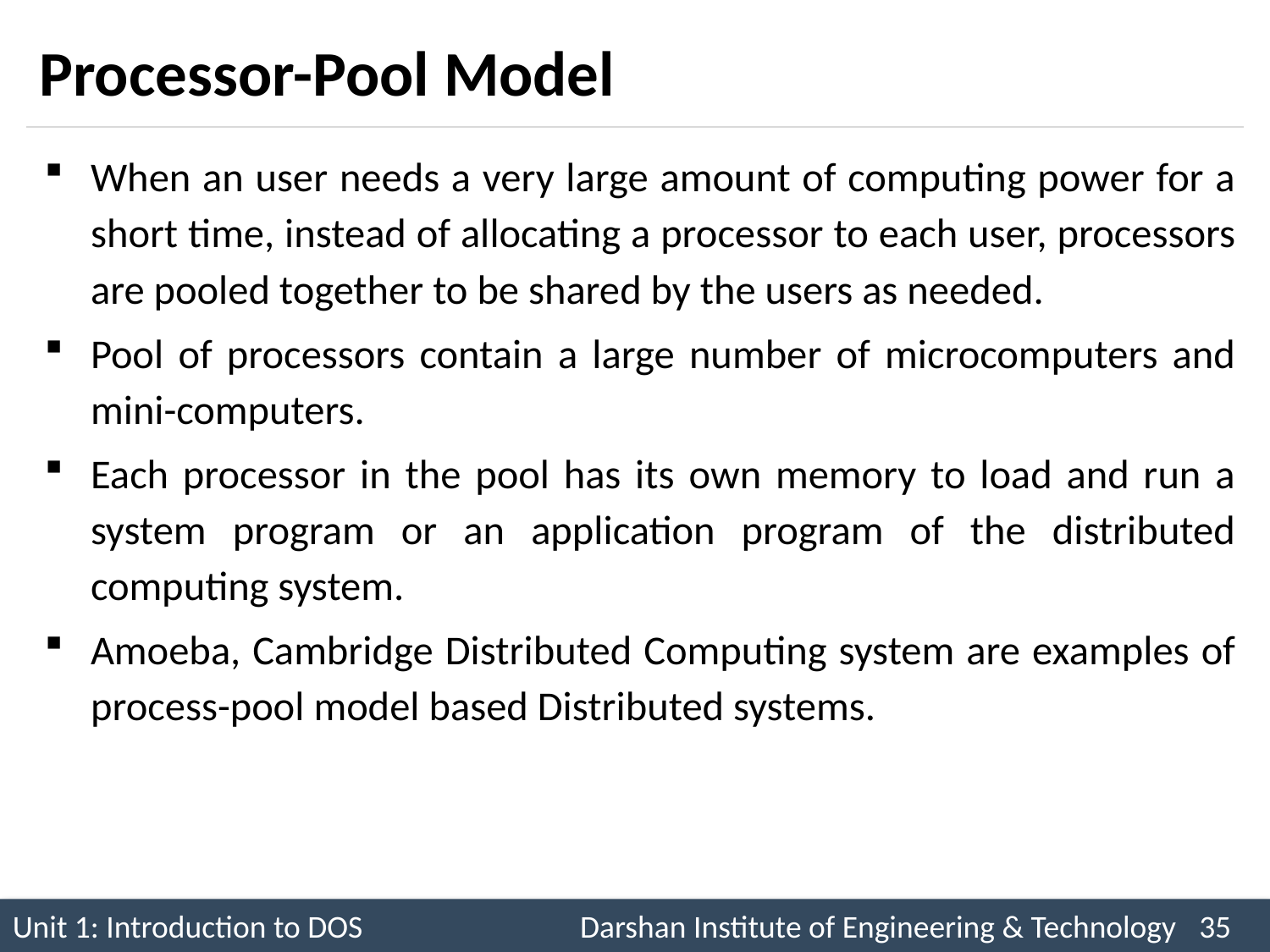

# Processor-Pool Model

When an user needs a very large amount of computing power for a short time, instead of allocating a processor to each user, processors are pooled together to be shared by the users as needed.
Pool of processors contain a large number of microcomputers and mini-computers.
Each processor in the pool has its own memory to load and run a system program or an application program of the distributed computing system.
Amoeba, Cambridge Distributed Computing system are examples of process-pool model based Distributed systems.